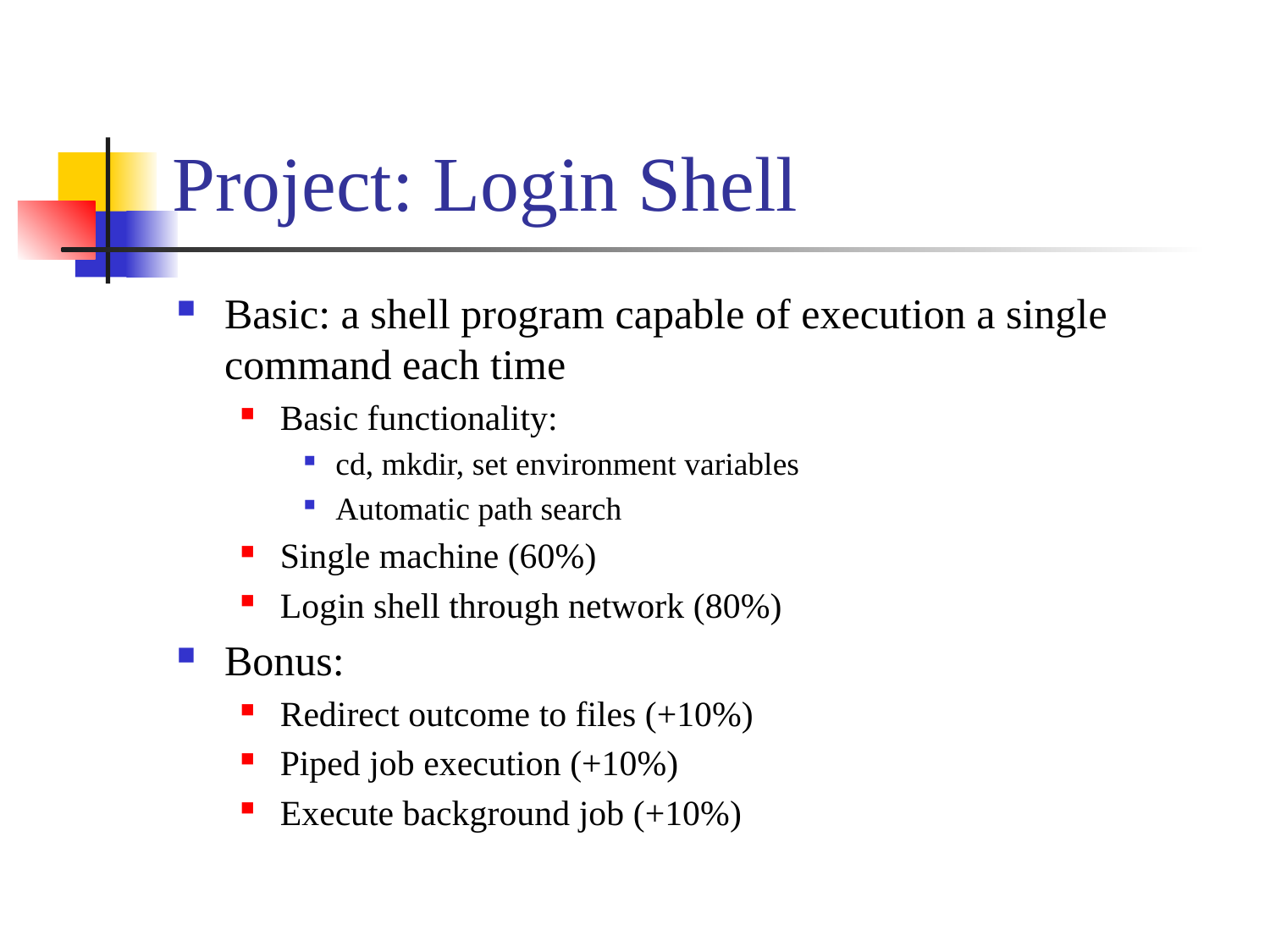

# Project: Login Shell
Basic: a shell program capable of execution a single command each time
Basic functionality:
cd, mkdir, set environment variables
Automatic path search
Single machine (60%)
Login shell through network (80%)
Bonus:
Redirect outcome to files (+10%)
Piped job execution (+10%)
Execute background job (+10%)